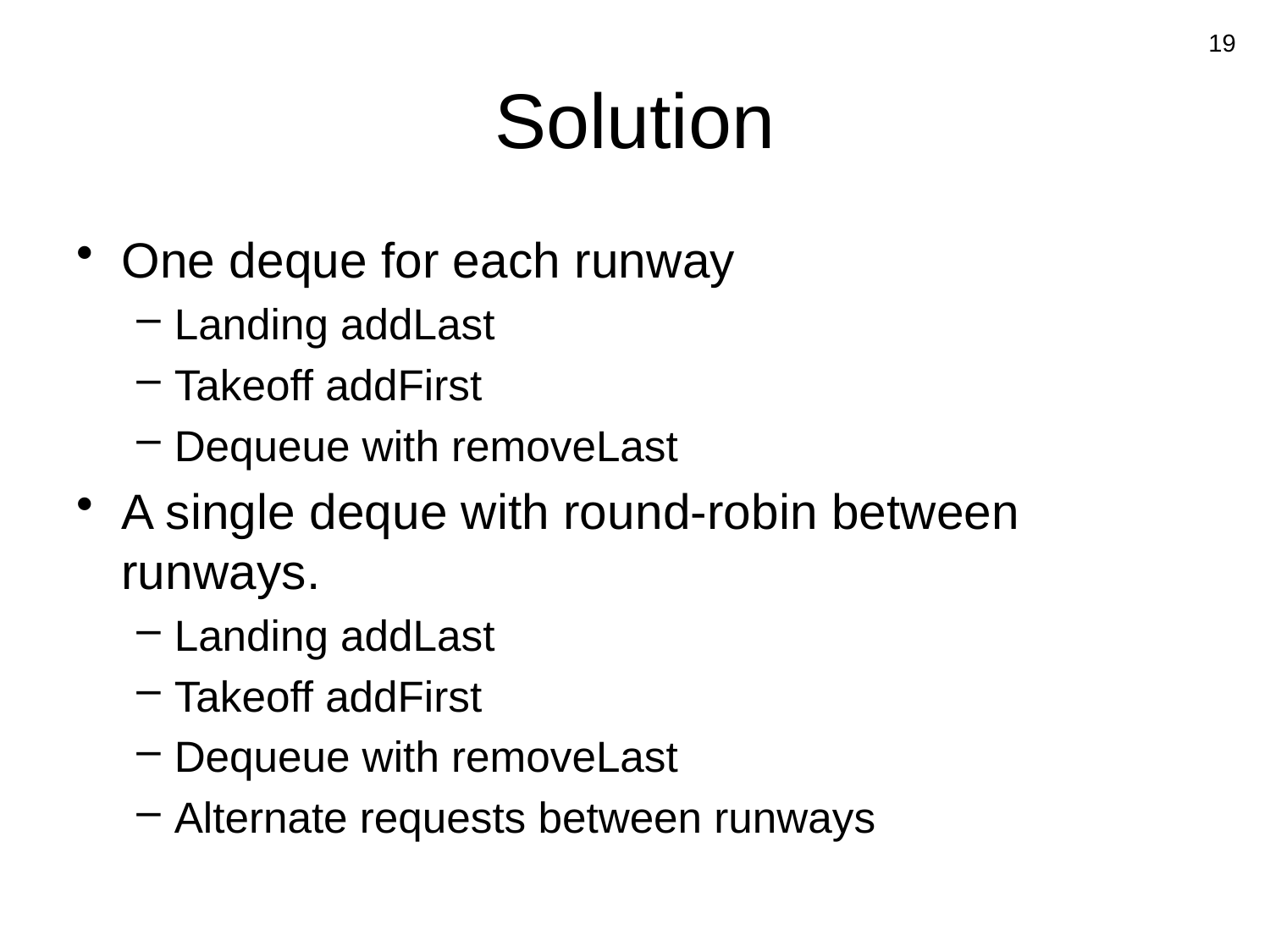

19
# Solution
One deque for each runway
Landing addLast
Takeoff addFirst
Dequeue with removeLast
A single deque with round-robin between runways.
Landing addLast
Takeoff addFirst
Dequeue with removeLast
Alternate requests between runways